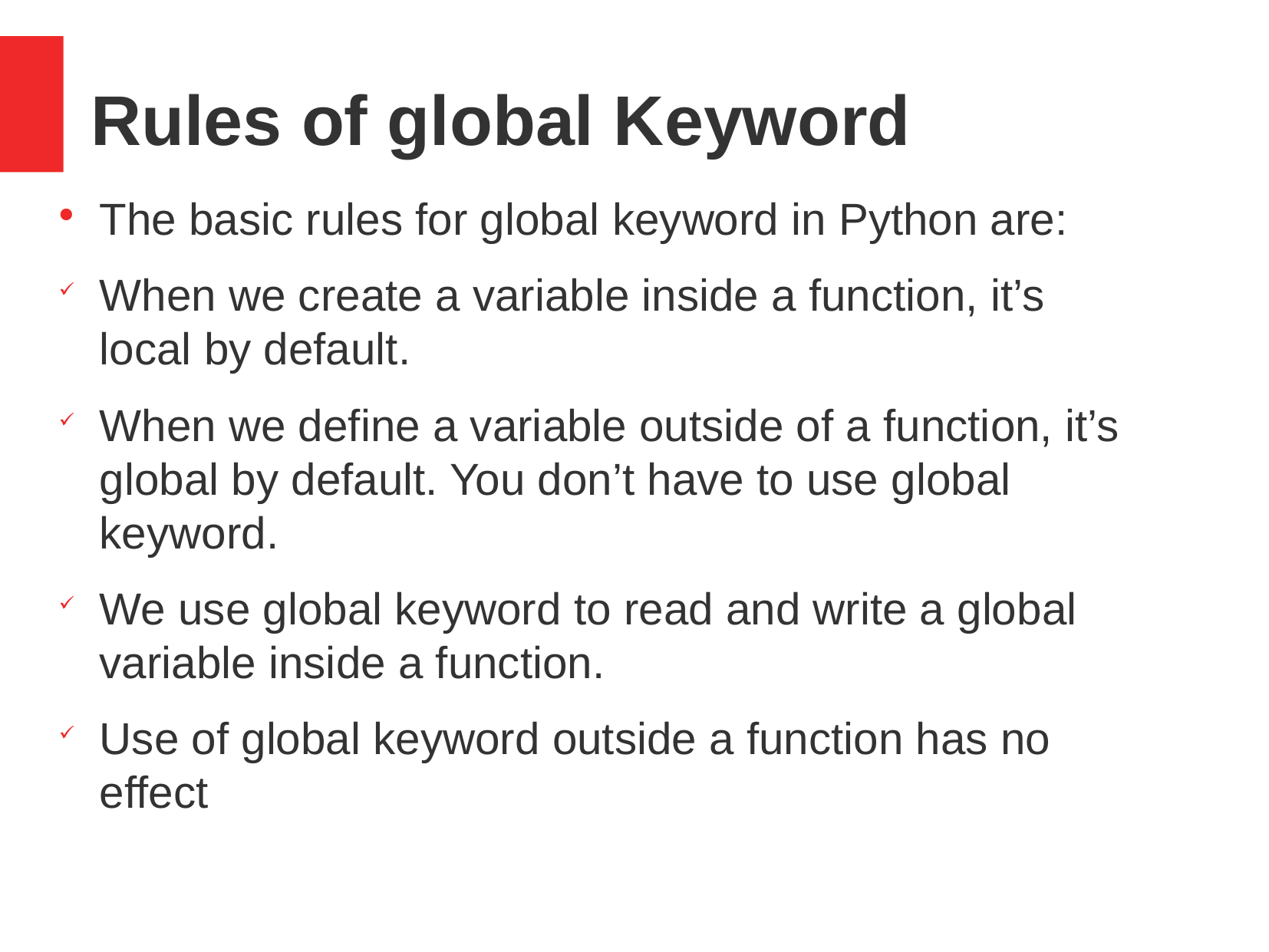

Rules of global Keyword
The basic rules for global keyword in Python are:
When we create a variable inside a function, it’s local by default.
When we define a variable outside of a function, it’s global by default. You don’t have to use global keyword.
We use global keyword to read and write a global variable inside a function.
Use of global keyword outside a function has no effect